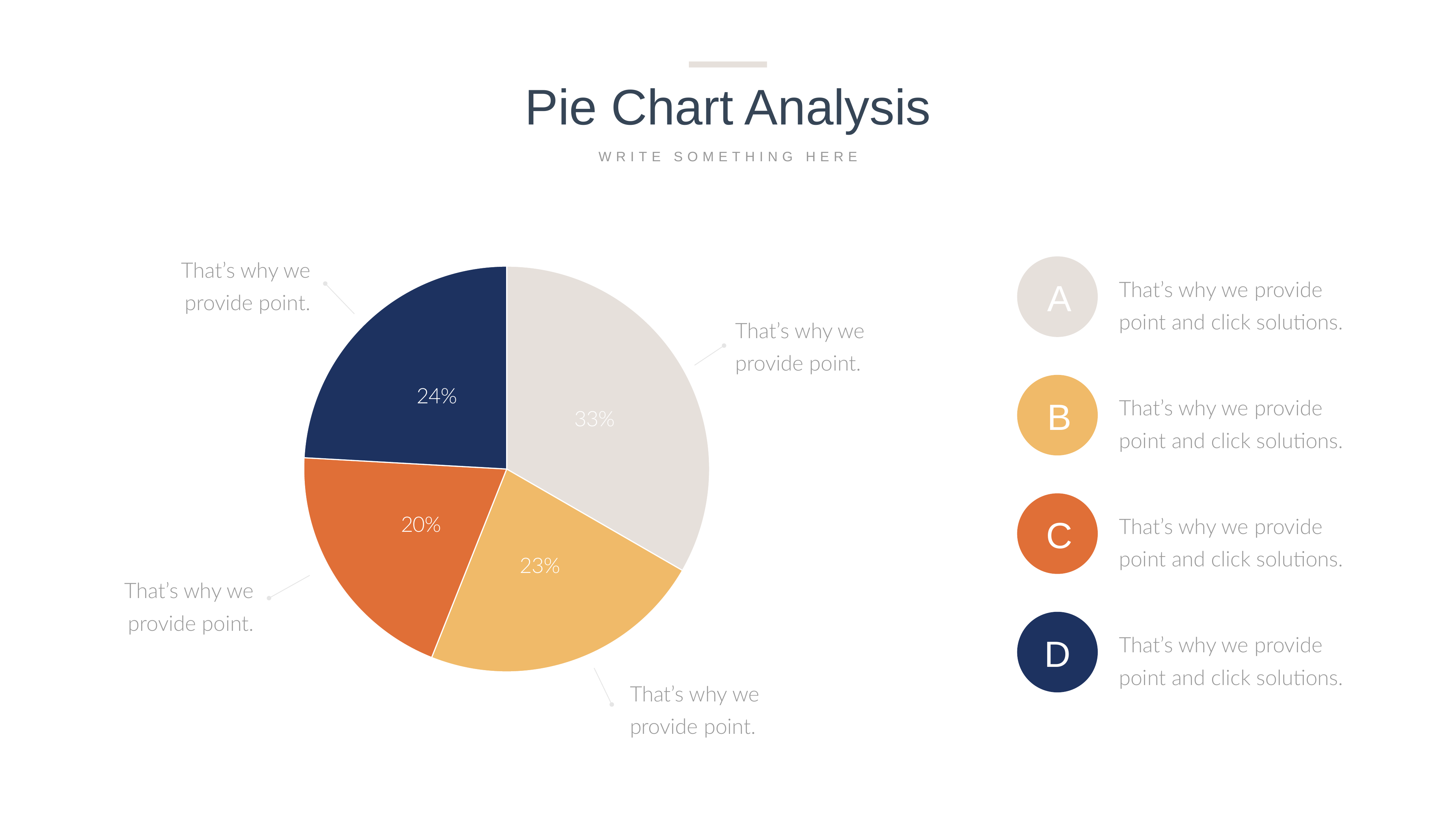

Pie Chart Analysis
WRITE SOMETHING HERE
That’s why we provide point.

### Chart

| Category | Sales |
|---|---|
| 1st Qtr | 4.7 |
| 2nd Qtr | 3.2 |
| 3rd Qtr | 2.8 |
| 4th Qtr | 3.4 |
That’s why we provide point.
That’s why we provide point.
That’s why we provide point.

A
That’s why we provide point and click solutions.

B
That’s why we provide point and click solutions.

C
That’s why we provide point and click solutions.

D
That’s why we provide point and click solutions.